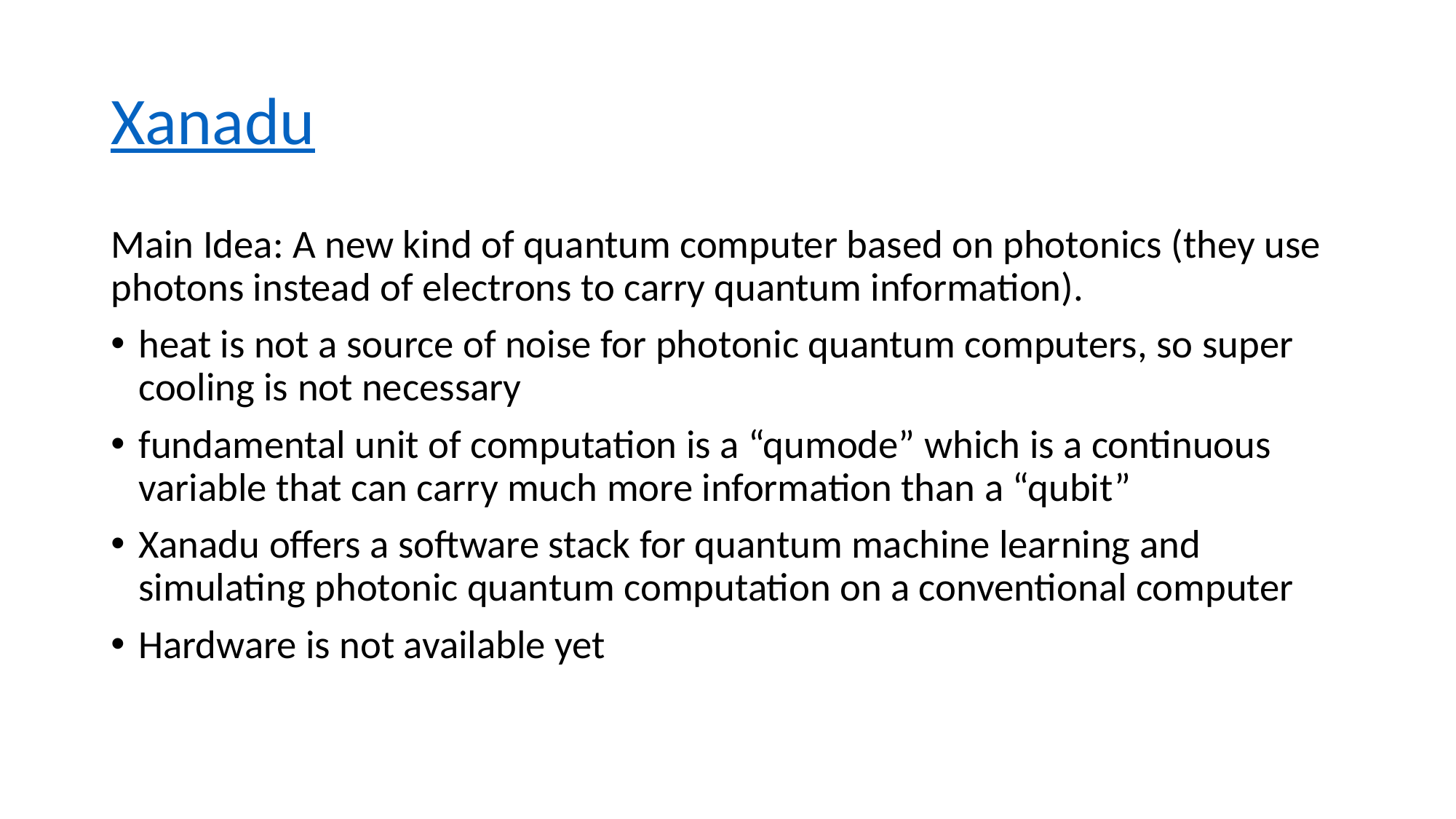

# Xanadu
Main Idea: A new kind of quantum computer based on photonics (they use photons instead of electrons to carry quantum information).
heat is not a source of noise for photonic quantum computers, so super cooling is not necessary
fundamental unit of computation is a “qumode” which is a continuous variable that can carry much more information than a “qubit”
Xanadu offers a software stack for quantum machine learning and simulating photonic quantum computation on a conventional computer
Hardware is not available yet